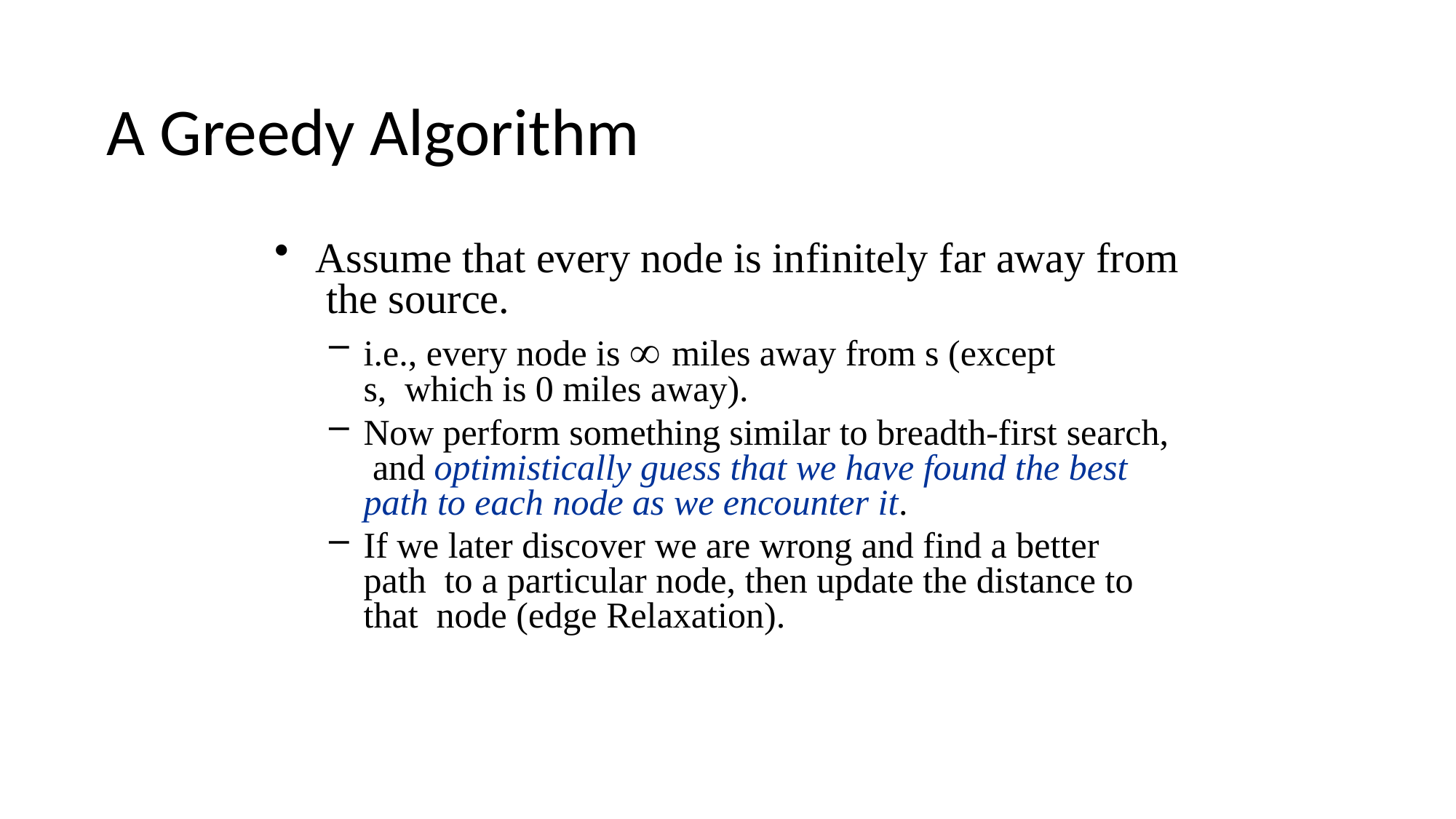

# A Greedy Algorithm
Assume that every node is infinitely far away from  the source.
i.e., every node is ∞ miles away from s (except s,  which is 0 miles away).
Now perform something similar to breadth-first search,  and optimistically guess that we have found the best  path to each node as we encounter it.
If we later discover we are wrong and find a better path  to a particular node, then update the distance to that  node (edge Relaxation).